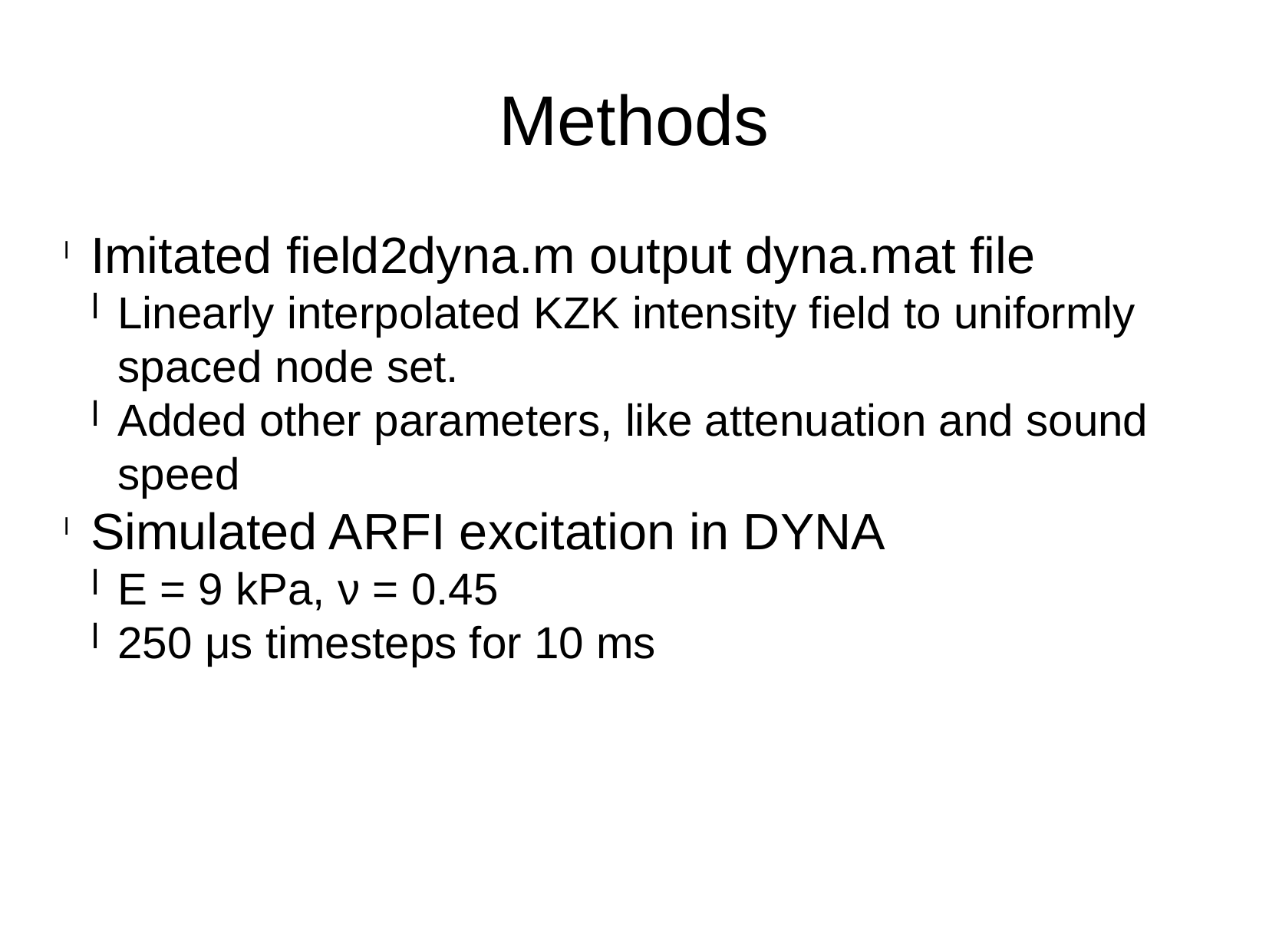

Methods
Imitated field2dyna.m output dyna.mat file
Linearly interpolated KZK intensity field to uniformly spaced node set.
Added other parameters, like attenuation and sound speed
Simulated ARFI excitation in DYNA
E = 9 kPa, ν = 0.45
250 μs timesteps for 10 ms